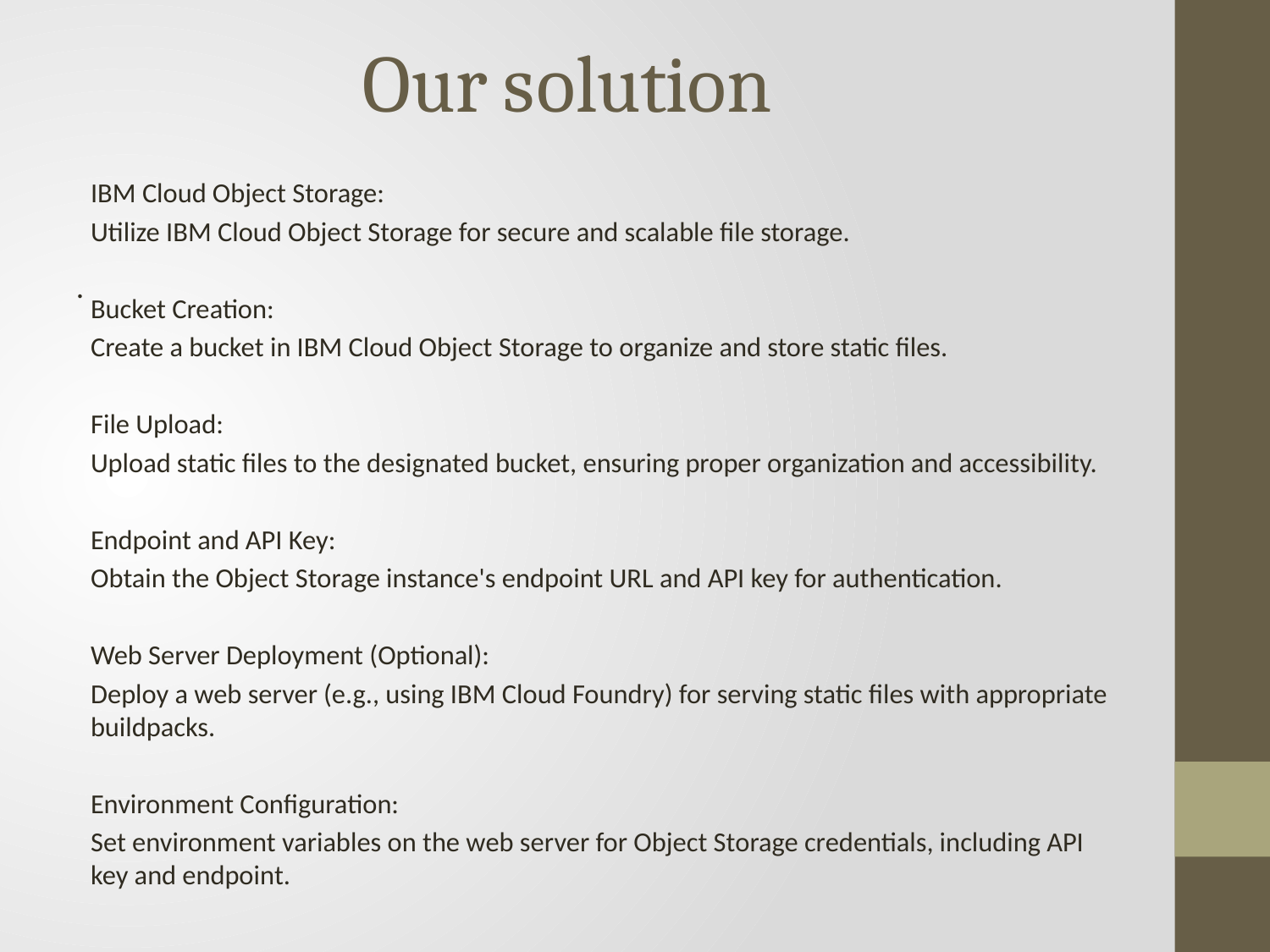

# Our solution
IBM Cloud Object Storage:
Utilize IBM Cloud Object Storage for secure and scalable file storage.

Bucket Creation:
Create a bucket in IBM Cloud Object Storage to organize and store static files.

File Upload:
Upload static files to the designated bucket, ensuring proper organization and accessibility.

Endpoint and API Key:
Obtain the Object Storage instance's endpoint URL and API key for authentication.

Web Server Deployment (Optional):
Deploy a web server (e.g., using IBM Cloud Foundry) for serving static files with appropriate buildpacks.

Environment Configuration:
Set environment variables on the web server for Object Storage credentials, including API key and endpoint.

.